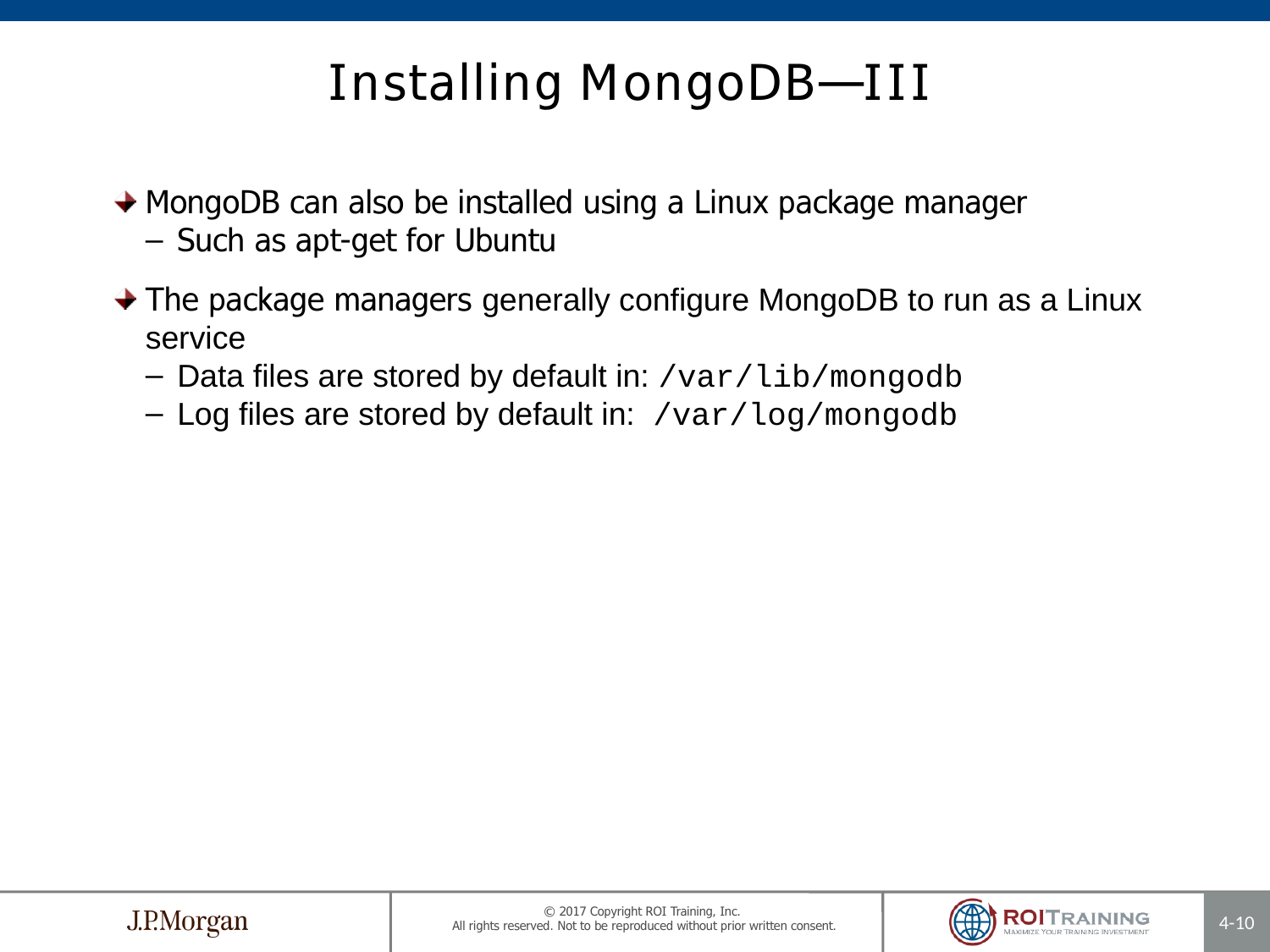

Installing MongoDB—III
MongoDB can also be installed using a Linux package manager
Such as apt-get for Ubuntu
The package managers generally configure MongoDB to run as a Linux service
Data files are stored by default in: /var/lib/mongodb
Log files are stored by default in:  /var/log/mongodb